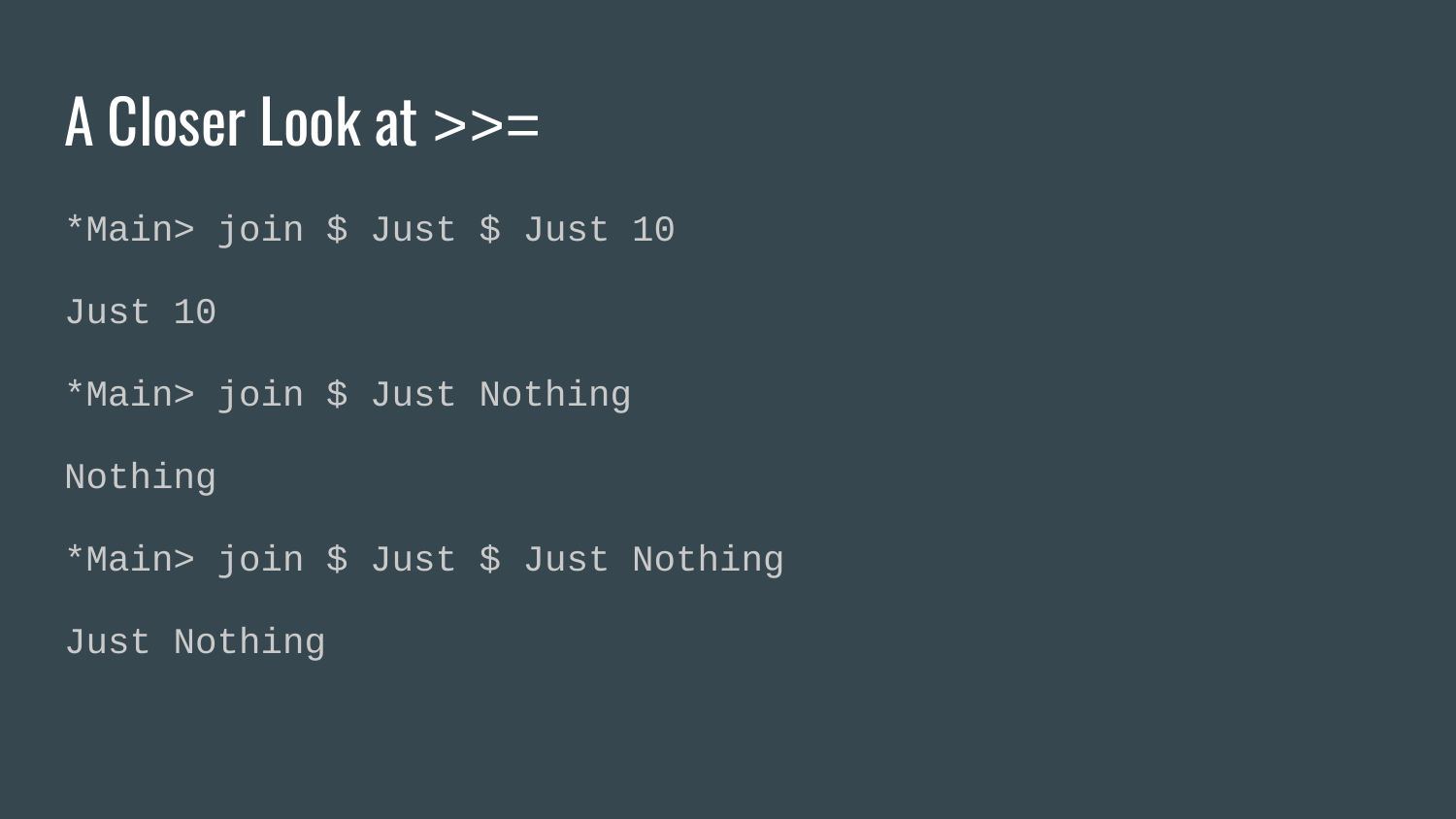

# A Closer Look at >>=
*Main> join $ Just $ Just 10
Just 10
*Main> join $ Just Nothing
Nothing
*Main> join $ Just $ Just Nothing
Just Nothing